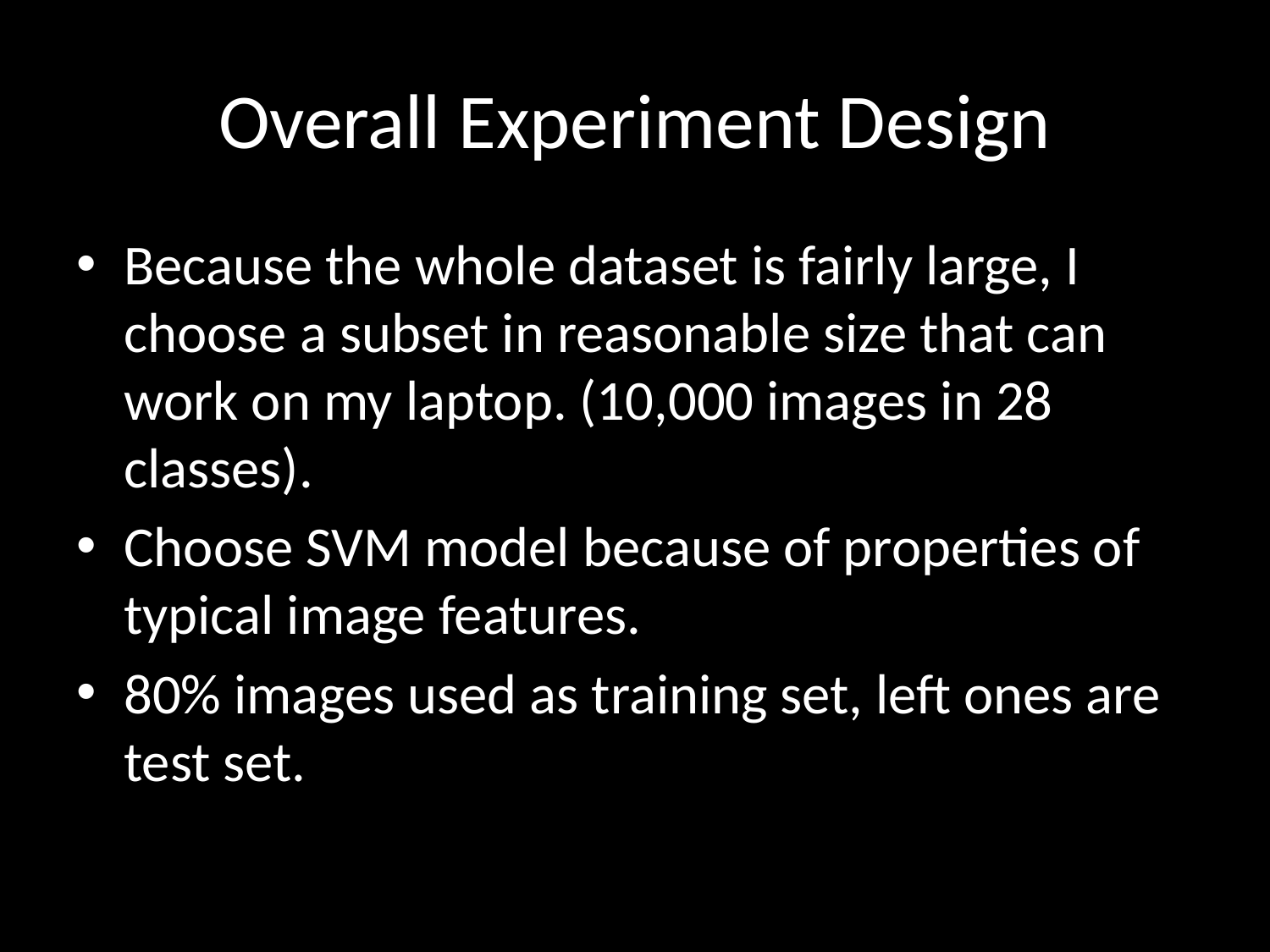

# Overall Experiment Design
Because the whole dataset is fairly large, I choose a subset in reasonable size that can work on my laptop. (10,000 images in 28 classes).
Choose SVM model because of properties of typical image features.
80% images used as training set, left ones are test set.